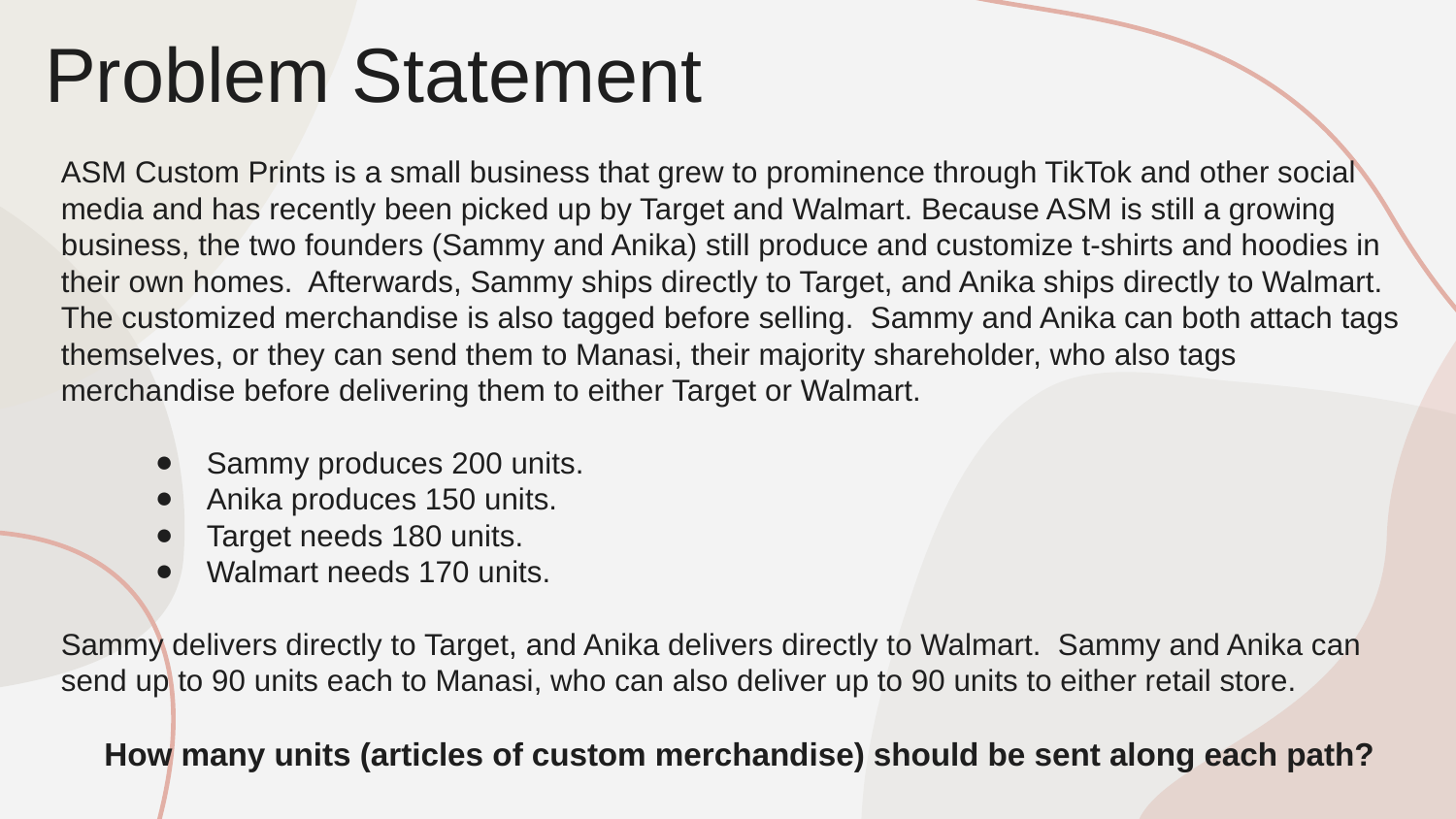

# Problem Statement
ASM Custom Prints is a small business that grew to prominence through TikTok and other social media and has recently been picked up by Target and Walmart. Because ASM is still a growing business, the two founders (Sammy and Anika) still produce and customize t-shirts and hoodies in their own homes.  Afterwards, Sammy ships directly to Target, and Anika ships directly to Walmart.  The customized merchandise is also tagged before selling.  Sammy and Anika can both attach tags themselves, or they can send them to Manasi, their majority shareholder, who also tags merchandise before delivering them to either Target or Walmart.

Sammy produces 200 units.
Anika produces 150 units.
Target needs 180 units.
Walmart needs 170 units.

Sammy delivers directly to Target, and Anika delivers directly to Walmart.  Sammy and Anika can send up to 90 units each to Manasi, who can also deliver up to 90 units to either retail store.

How many units (articles of custom merchandise) should be sent along each path?